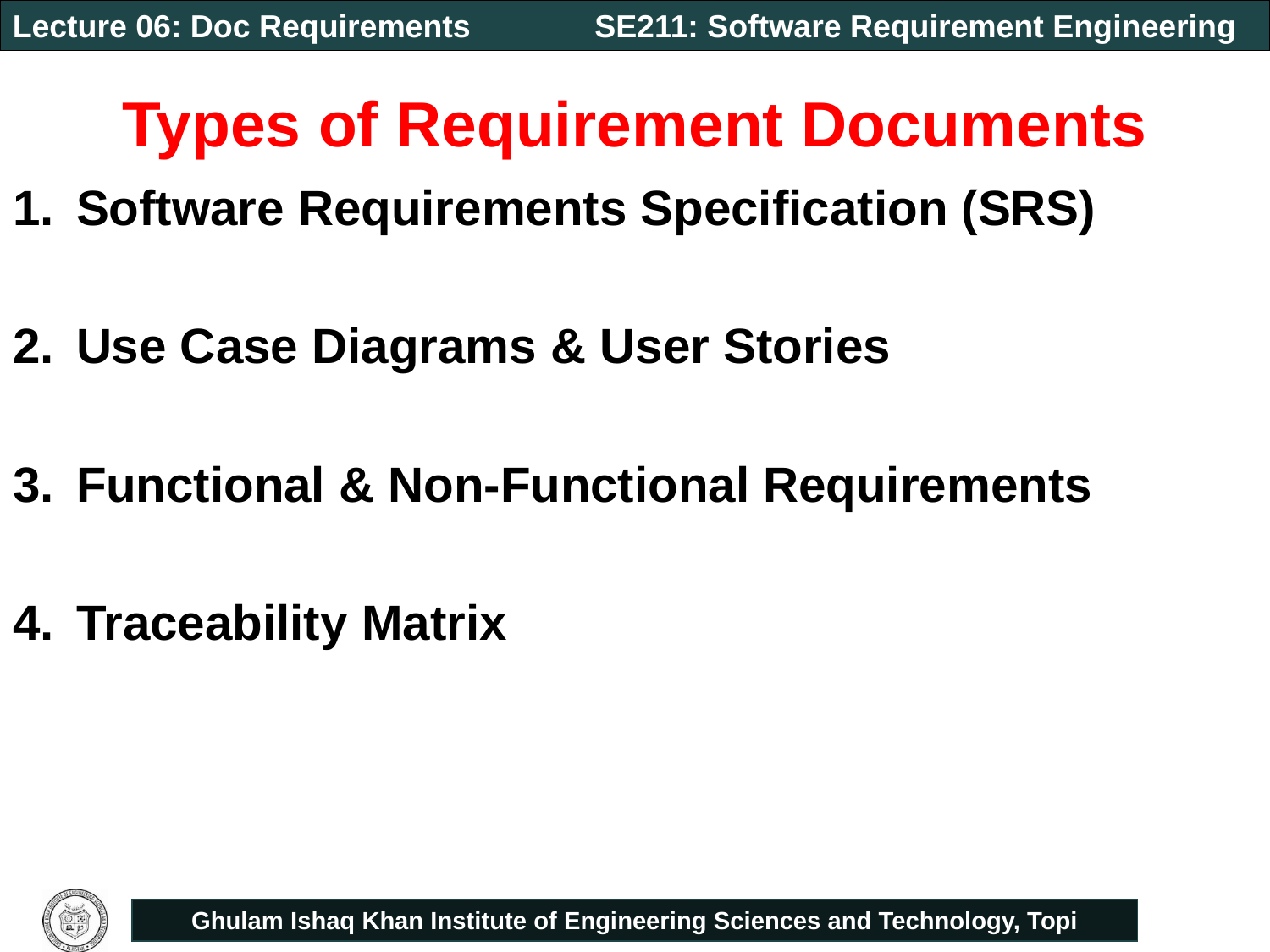

# Types of Requirement Documents
Software Requirements Specification (SRS)

Use Case Diagrams & User Stories

Functional & Non-Functional Requirements

Traceability Matrix